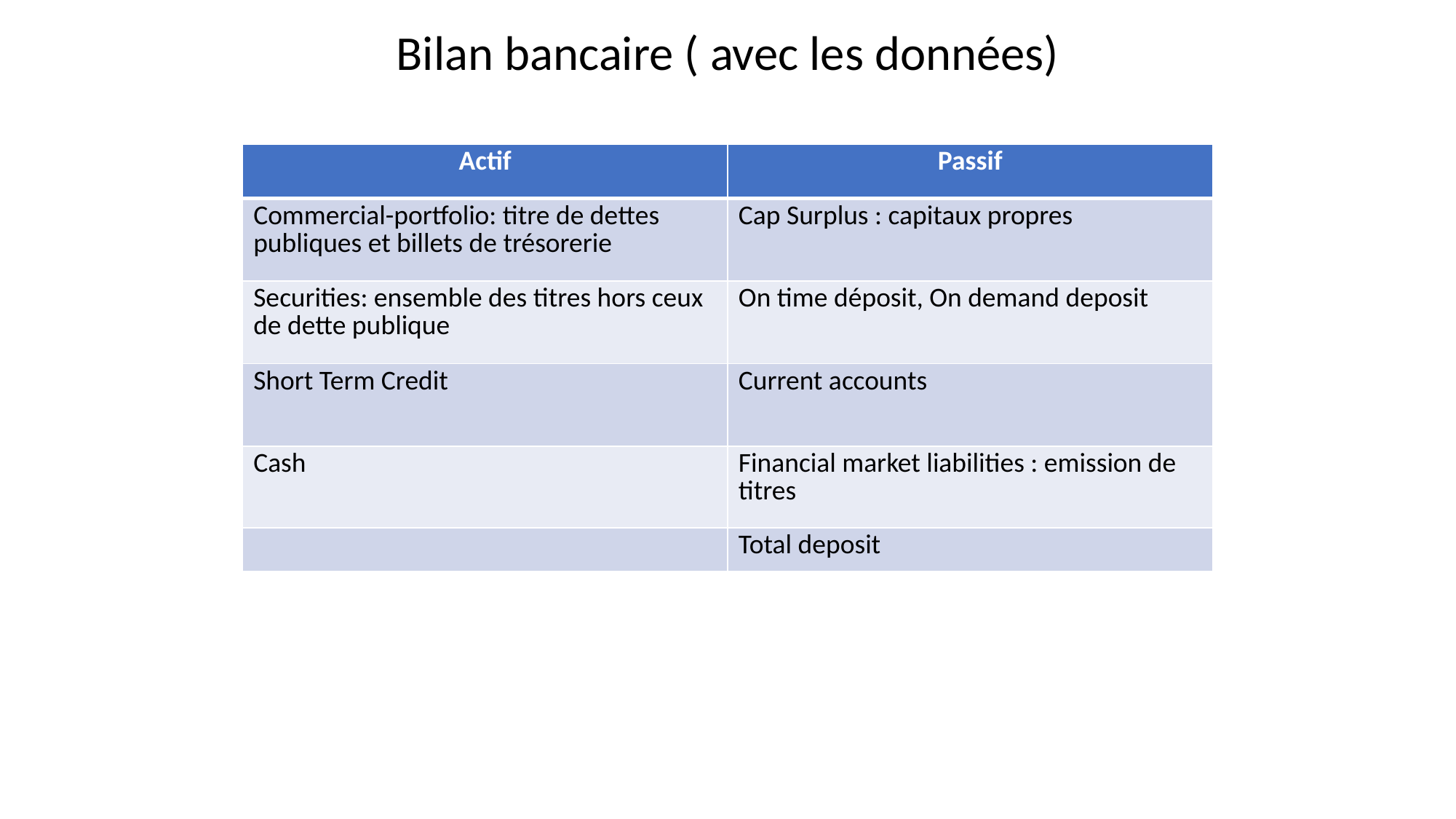

Bilan bancaire ( avec les données)
| Actif | Passif |
| --- | --- |
| Commercial-portfolio: titre de dettes publiques et billets de trésorerie | Cap Surplus : capitaux propres |
| Securities: ensemble des titres hors ceux de dette publique | On time déposit, On demand deposit |
| Short Term Credit | Current accounts |
| Cash | Financial market liabilities : emission de titres |
|  | Total deposit |